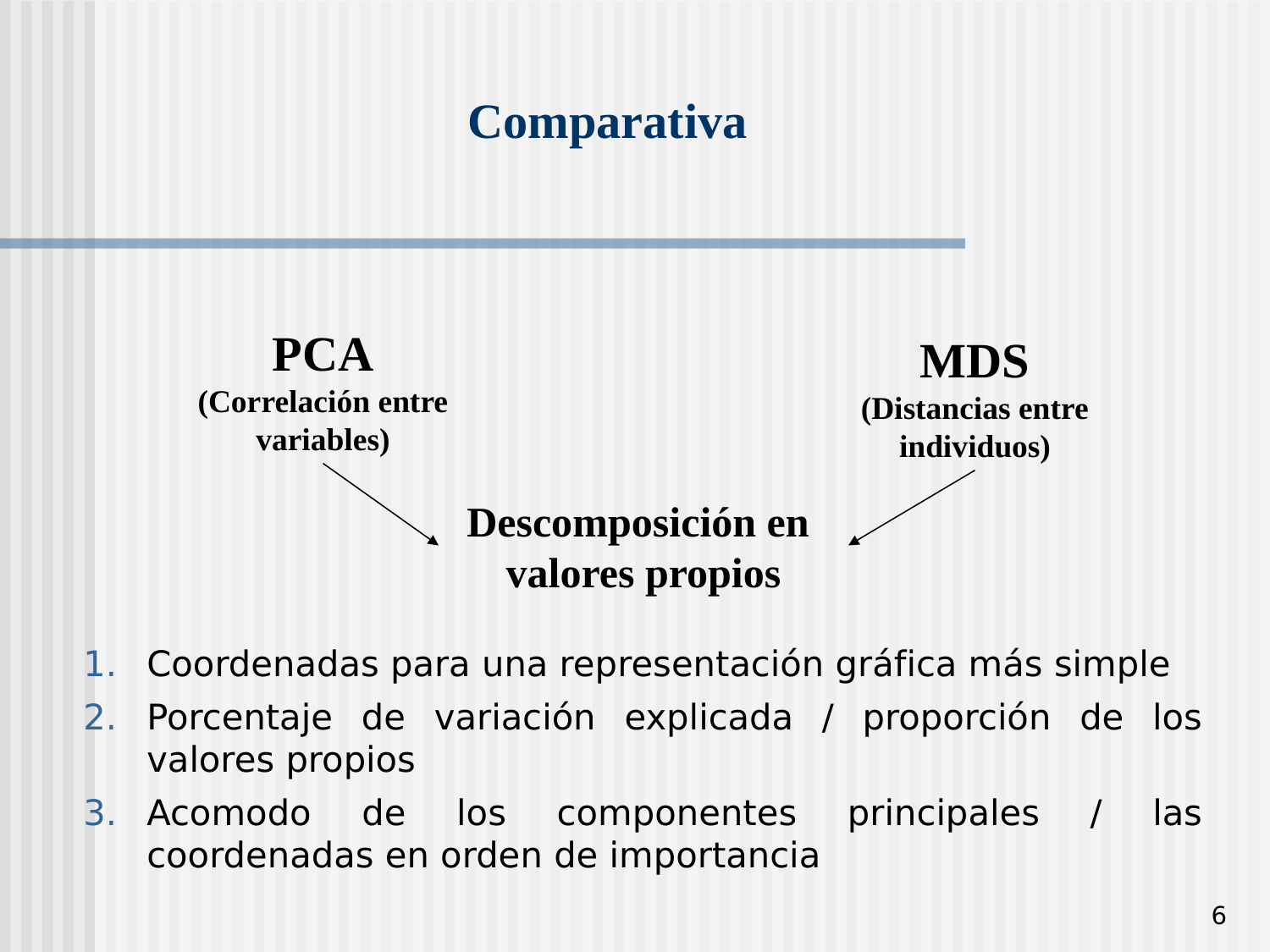

# Comparativa
PCA
(Correlación entre variables)
MDS
(Distancias entre individuos)

Descomposición en  valores propios
Coordenadas para una representación gráfica más simple
Porcentaje de variación explicada / proporción de los valores propios
Acomodo de los componentes principales / las coordenadas en orden de importancia
6